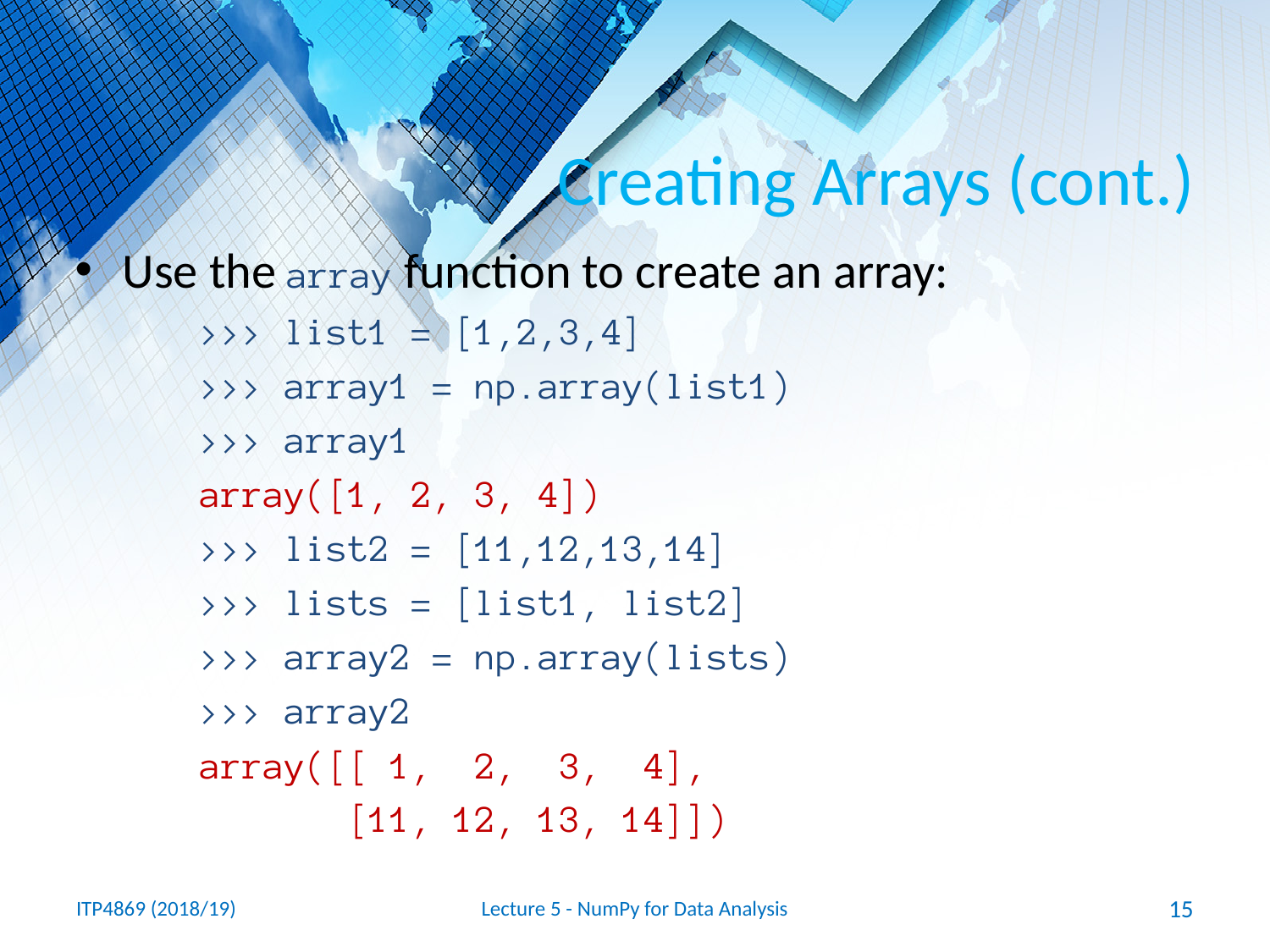

# Creating Arrays (cont.)
Use the array function to create an array:
>>> list1 = [1,2,3,4]
>>> array1 = np.array(list1)
>>> array1
array([1, 2, 3, 4])
>>> list2 = [11,12,13,14]
>>> lists = [list1, list2]
>>> array2 = np.array(lists)
>>> array2
array([[ 1,  2,  3,  4],
       [11, 12, 13, 14]])
ITP4869 (2018/19)
Lecture 5 - NumPy for Data Analysis
15